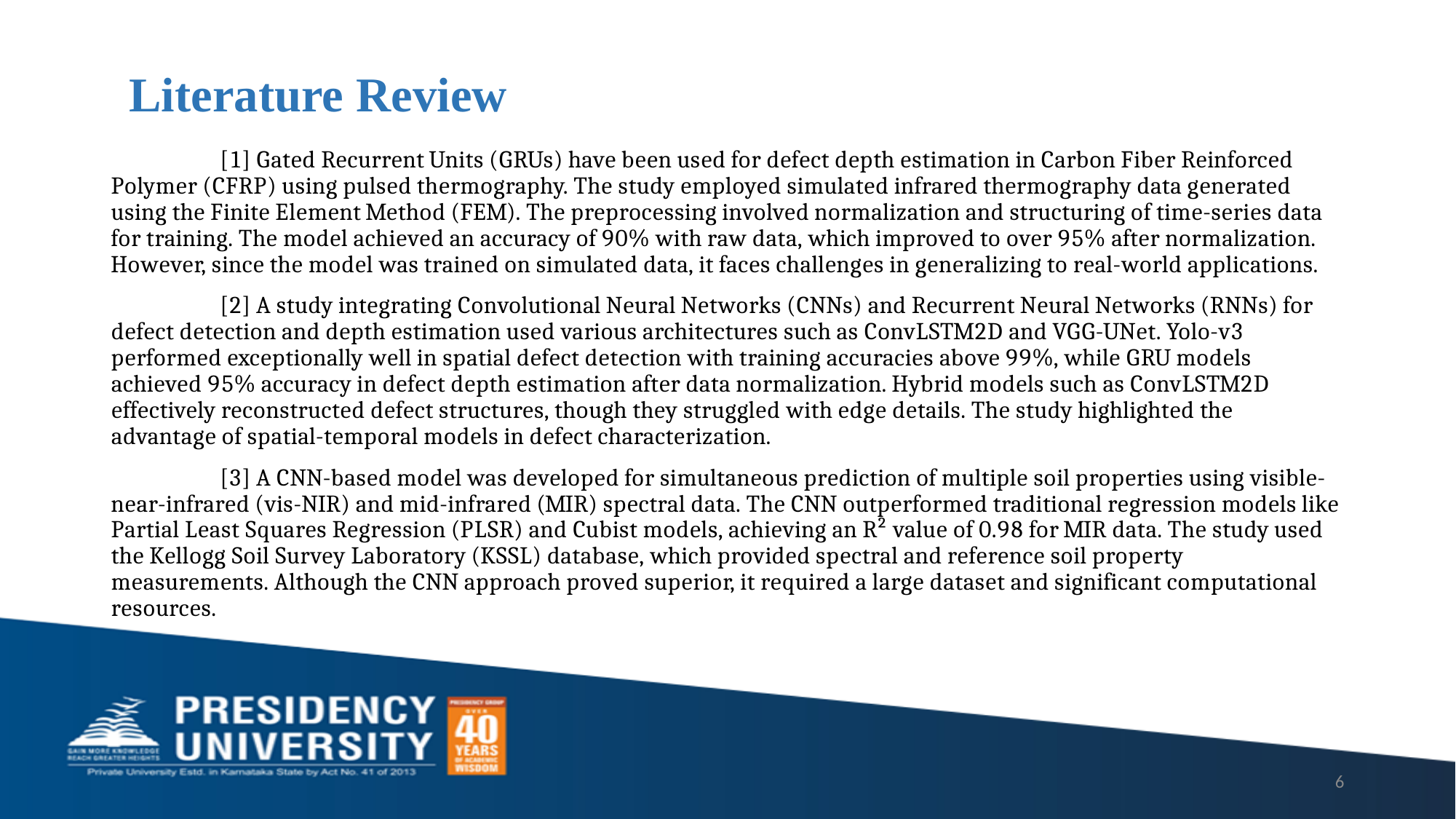

# Literature Review
	[1] Gated Recurrent Units (GRUs) have been used for defect depth estimation in Carbon Fiber Reinforced Polymer (CFRP) using pulsed thermography. The study employed simulated infrared thermography data generated using the Finite Element Method (FEM). The preprocessing involved normalization and structuring of time-series data for training. The model achieved an accuracy of 90% with raw data, which improved to over 95% after normalization. However, since the model was trained on simulated data, it faces challenges in generalizing to real-world applications.
	[2] A study integrating Convolutional Neural Networks (CNNs) and Recurrent Neural Networks (RNNs) for defect detection and depth estimation used various architectures such as ConvLSTM2D and VGG-UNet. Yolo-v3 performed exceptionally well in spatial defect detection with training accuracies above 99%, while GRU models achieved 95% accuracy in defect depth estimation after data normalization. Hybrid models such as ConvLSTM2D effectively reconstructed defect structures, though they struggled with edge details. The study highlighted the advantage of spatial-temporal models in defect characterization.
	[3] A CNN-based model was developed for simultaneous prediction of multiple soil properties using visible-near-infrared (vis-NIR) and mid-infrared (MIR) spectral data. The CNN outperformed traditional regression models like Partial Least Squares Regression (PLSR) and Cubist models, achieving an R² value of 0.98 for MIR data. The study used the Kellogg Soil Survey Laboratory (KSSL) database, which provided spectral and reference soil property measurements. Although the CNN approach proved superior, it required a large dataset and significant computational resources.

6